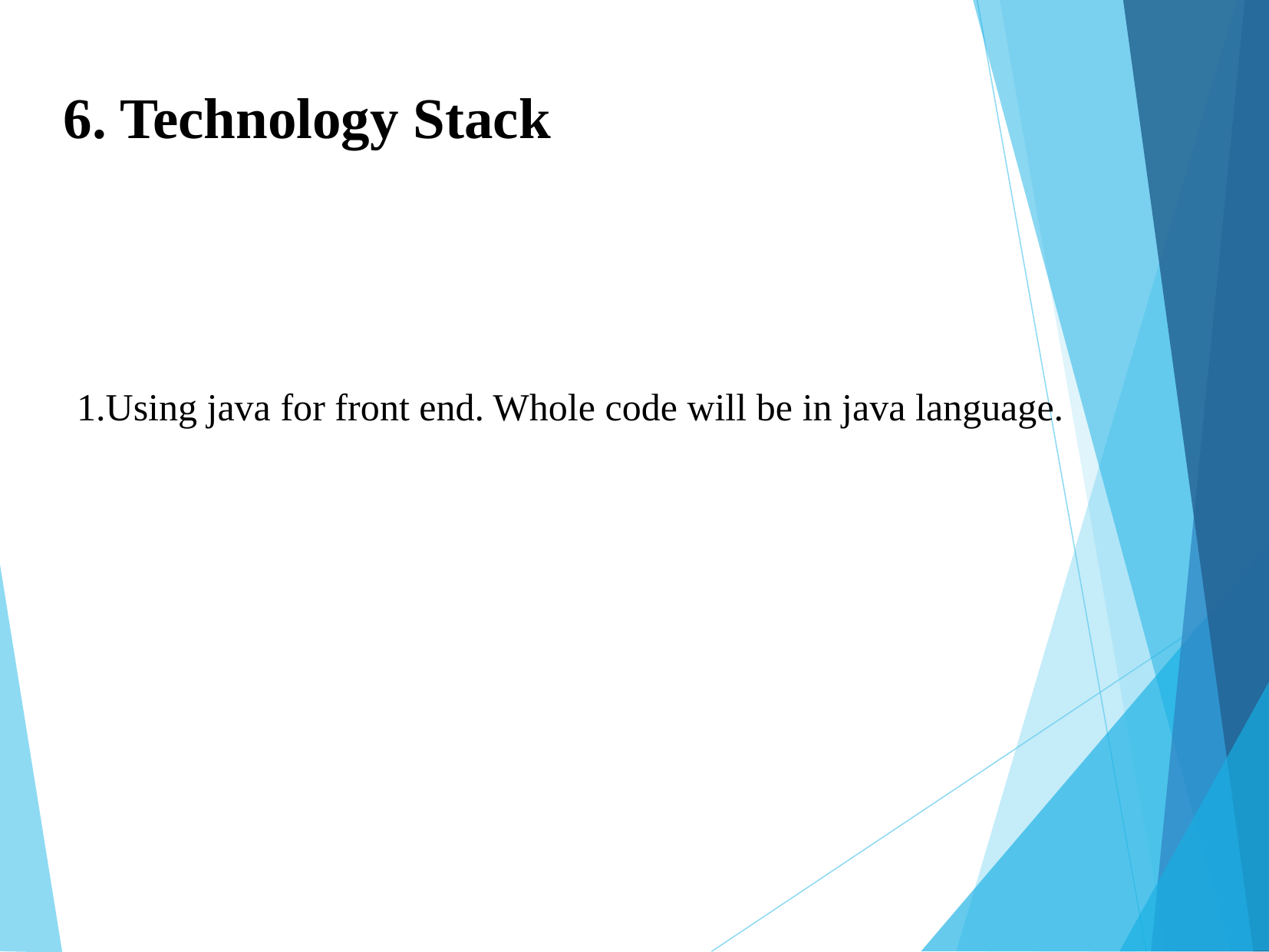

6. Technology Stack

Using java for front end. Whole code will be in java language.